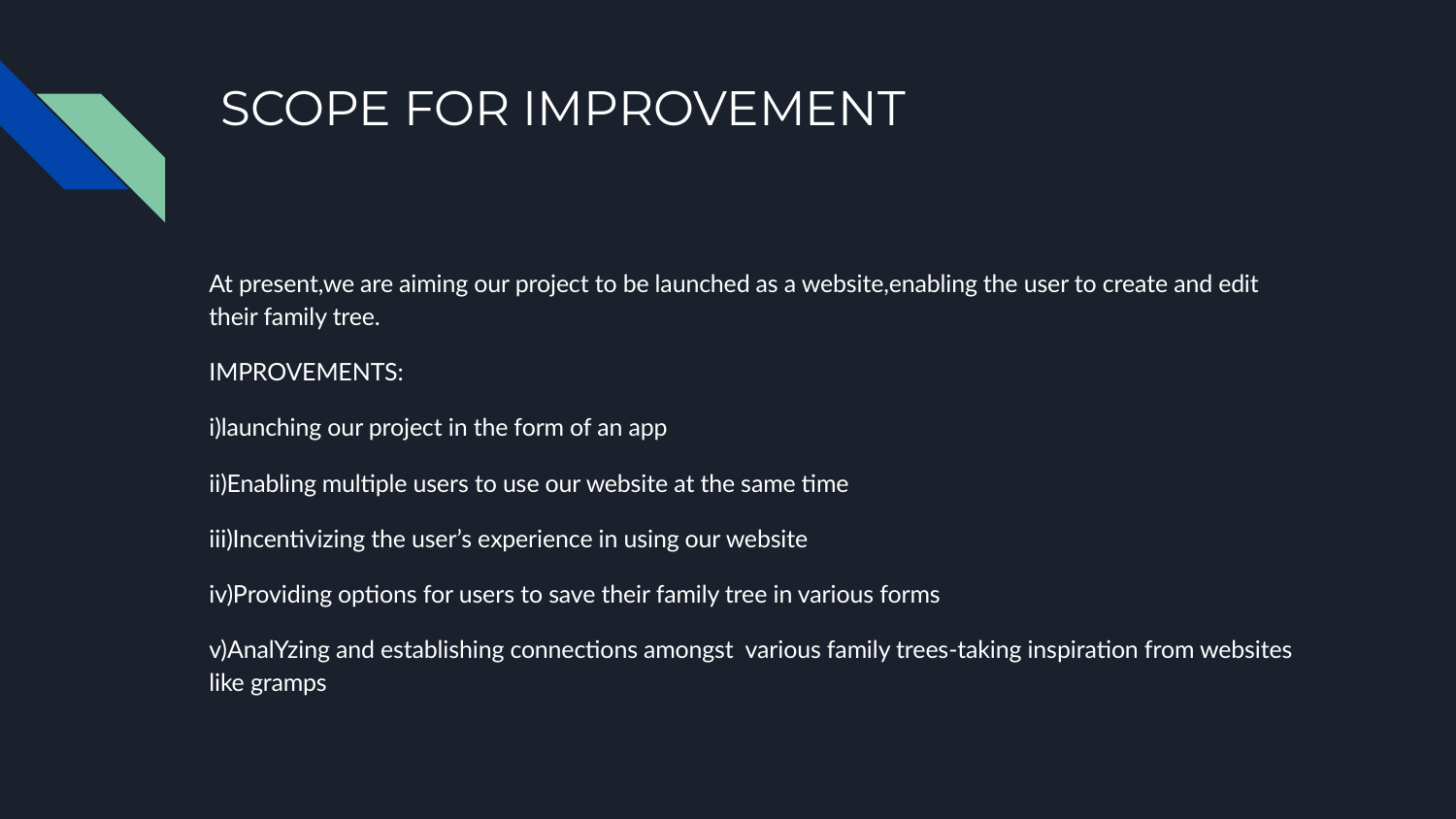

# SCOPE FOR IMPROVEMENT
At present,we are aiming our project to be launched as a website,enabling the user to create and edit their family tree.
IMPROVEMENTS:
i)launching our project in the form of an app
ii)Enabling multiple users to use our website at the same time
iii)Incentivizing the user’s experience in using our website
iv)Providing options for users to save their family tree in various forms
v)AnalYzing and establishing connections amongst  various family trees-taking inspiration from websites like gramps